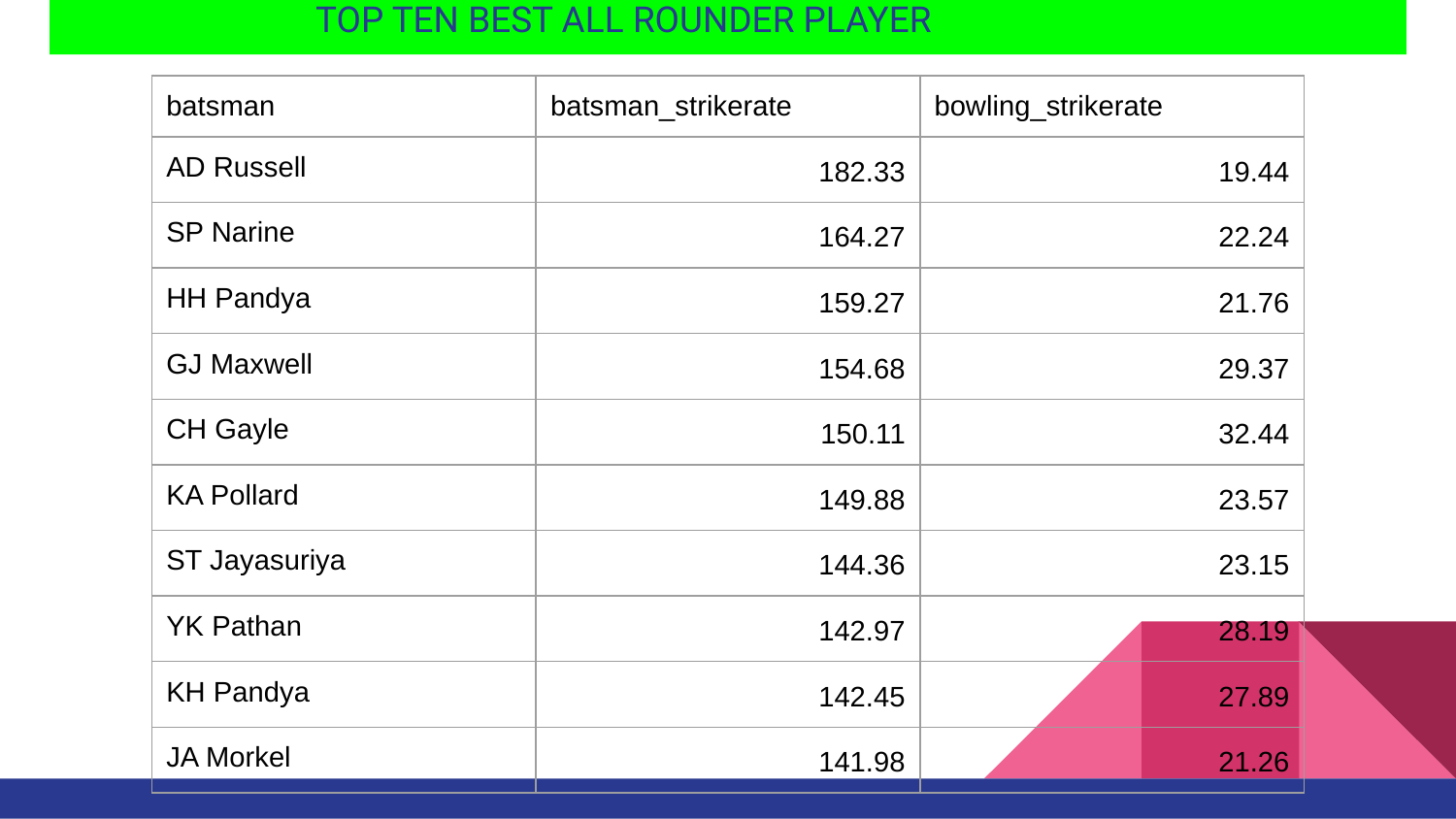

# TOP TEN BEST ALL ROUNDER PLAYER
| batsman | batsman\_strikerate | bowling\_strikerate |
| --- | --- | --- |
| AD Russell | 182.33 | 19.44 |
| SP Narine | 164.27 | 22.24 |
| HH Pandya | 159.27 | 21.76 |
| GJ Maxwell | 154.68 | 29.37 |
| CH Gayle | 150.11 | 32.44 |
| KA Pollard | 149.88 | 23.57 |
| ST Jayasuriya | 144.36 | 23.15 |
| YK Pathan | 142.97 | 28.19 |
| KH Pandya | 142.45 | 27.89 |
| JA Morkel | 141.98 | 21.26 |